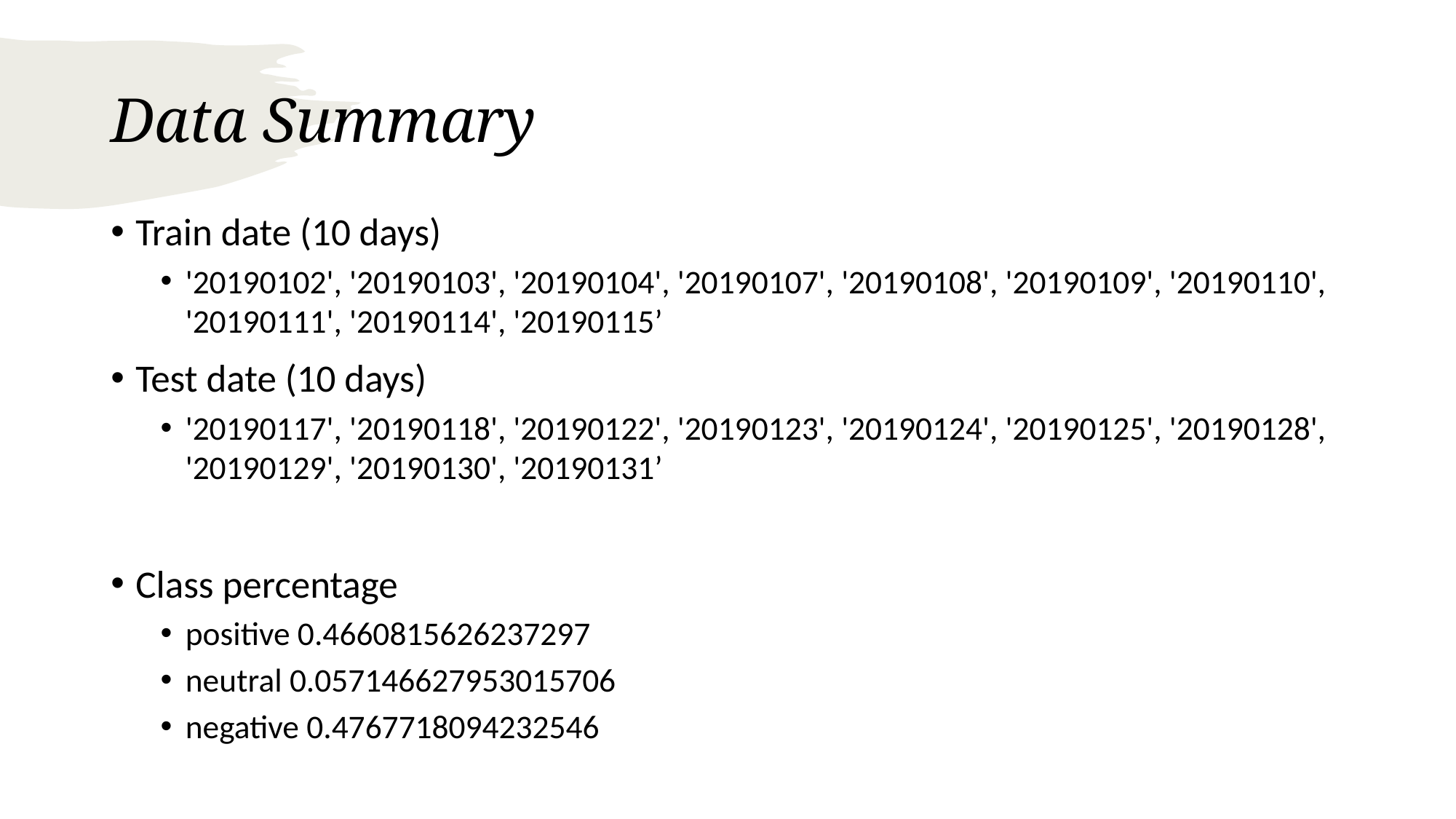

# Data Summary
Train date (10 days)
'20190102', '20190103', '20190104', '20190107', '20190108', '20190109', '20190110', '20190111', '20190114', '20190115’
Test date (10 days)
'20190117', '20190118', '20190122', '20190123', '20190124', '20190125', '20190128', '20190129', '20190130', '20190131’

Class percentage
positive 0.4660815626237297
neutral 0.057146627953015706
negative 0.4767718094232546